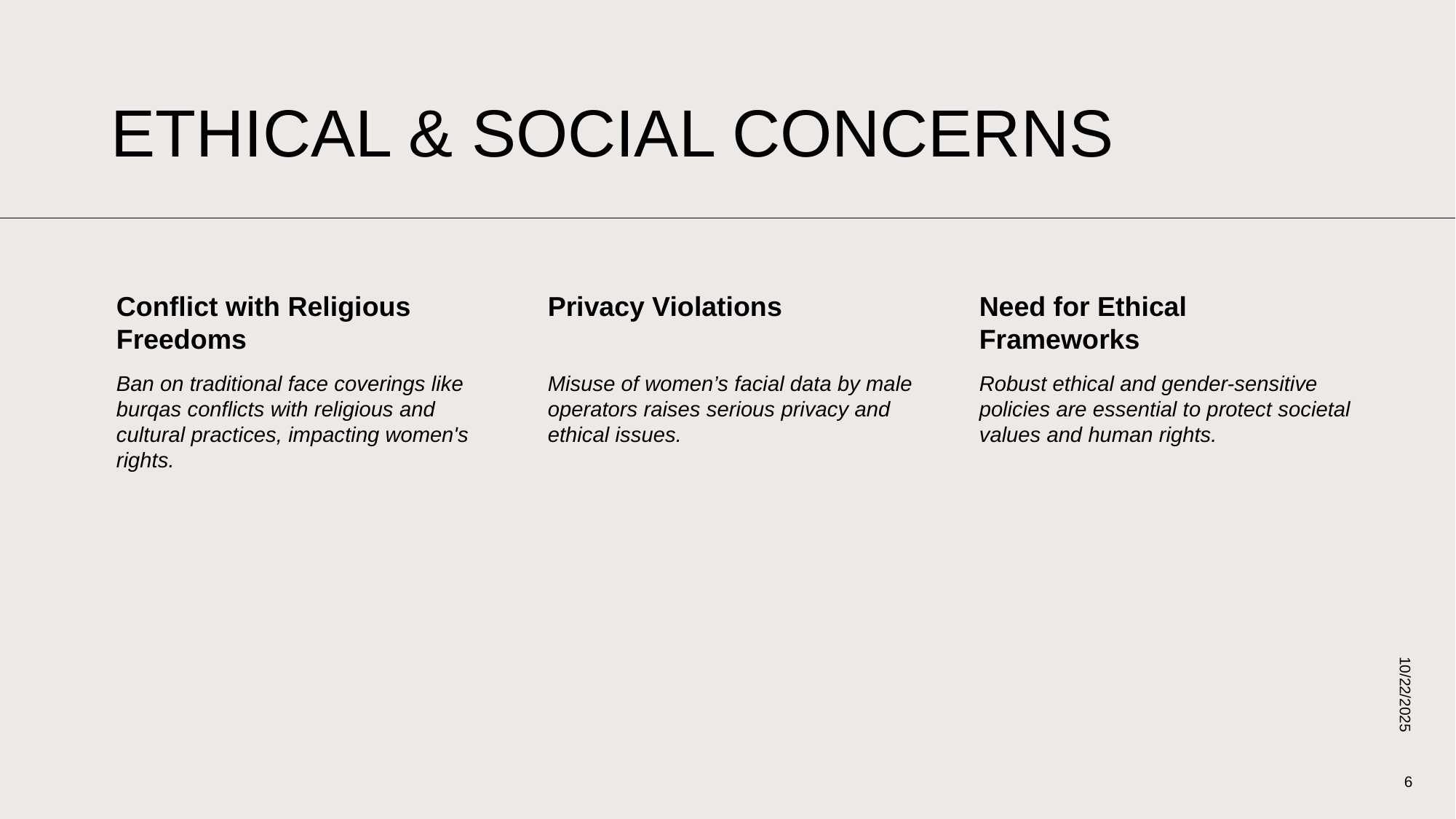

# Ethical & Social Concerns

Conflict with Religious Freedoms

Ban on traditional face coverings like burqas conflicts with religious and cultural practices, impacting women's rights.
Privacy Violations

Misuse of women’s facial data by male operators raises serious privacy and ethical issues.
Need for Ethical Frameworks

Robust ethical and gender-sensitive policies are essential to protect societal values and human rights.
10/22/2025
6